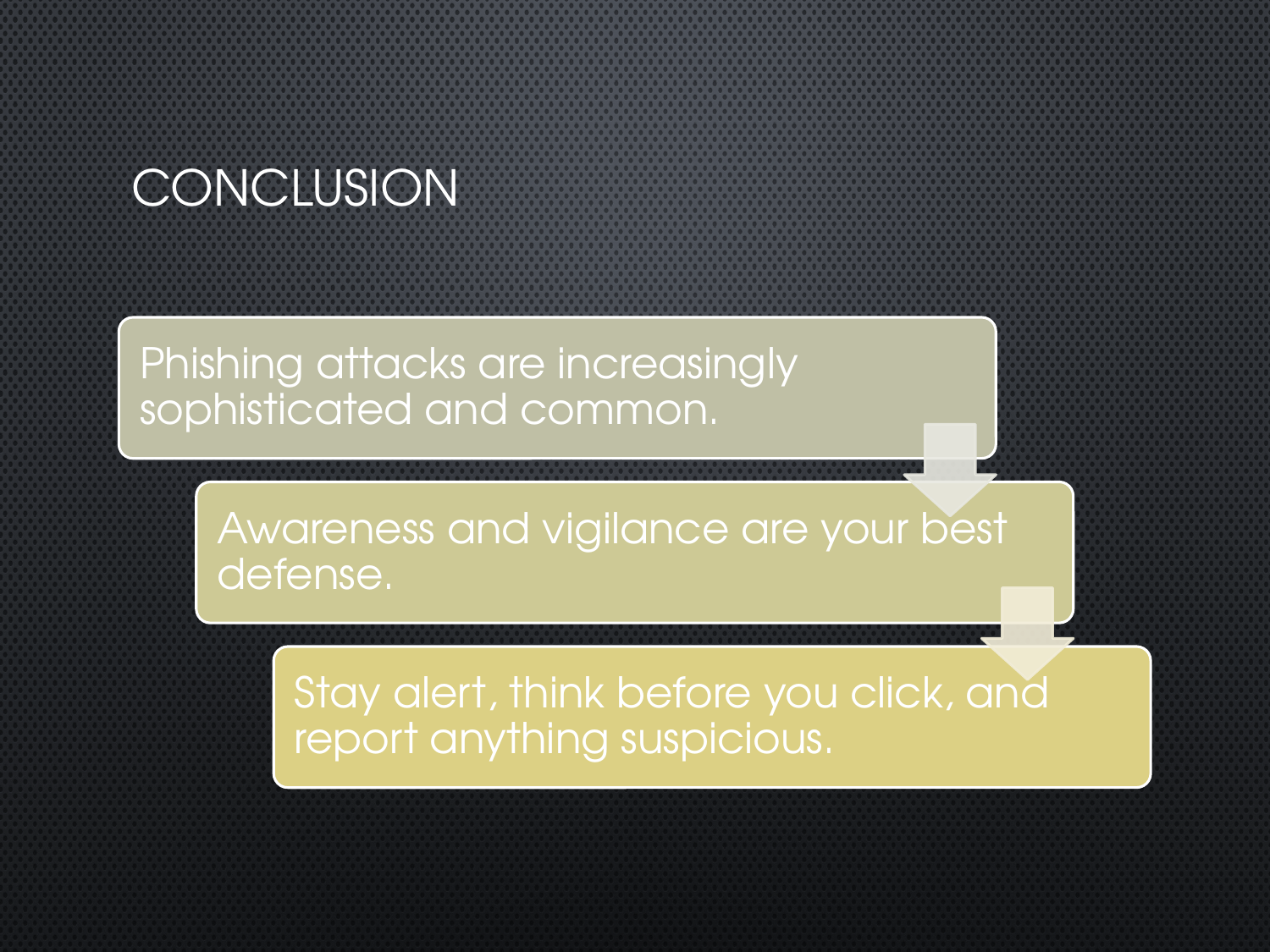

# Conclusion
Phishing attacks are increasingly sophisticated and common.
Awareness and vigilance are your best defense.
Stay alert, think before you click, and report anything suspicious.